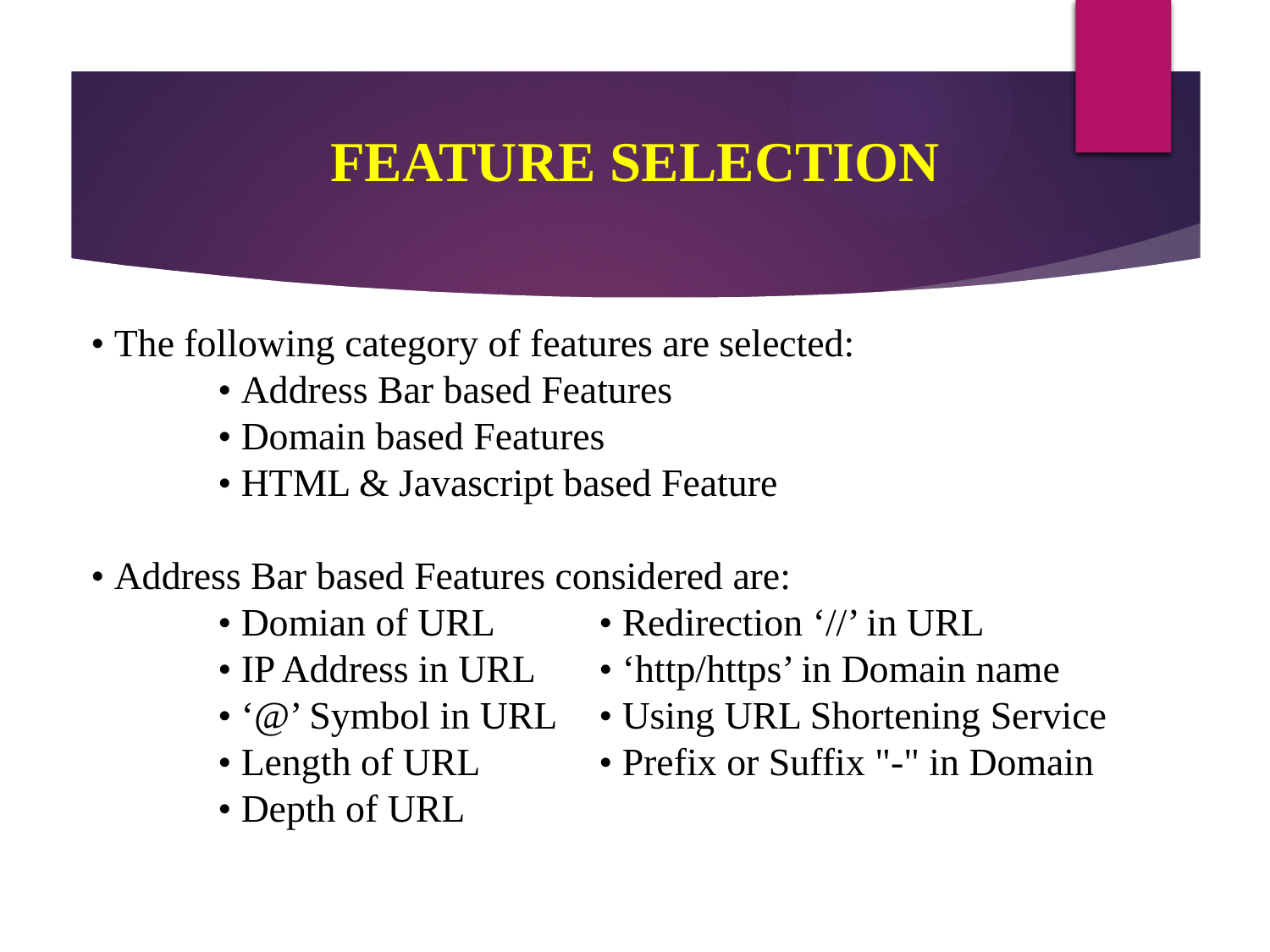

FEATURE SELECTION
• The following category of features are selected:
	• Address Bar based Features
	• Domain based Features
	• HTML & Javascript based Feature

• Address Bar based Features considered are:
	• Domian of URL 	• Redirection ‘//’ in URL
	• IP Address in URL 	• ‘http/https’ in Domain name
	• ‘@’ Symbol in URL 	• Using URL Shortening Service
	• Length of URL 	• Prefix or Suffix "-" in Domain
	• Depth of URL